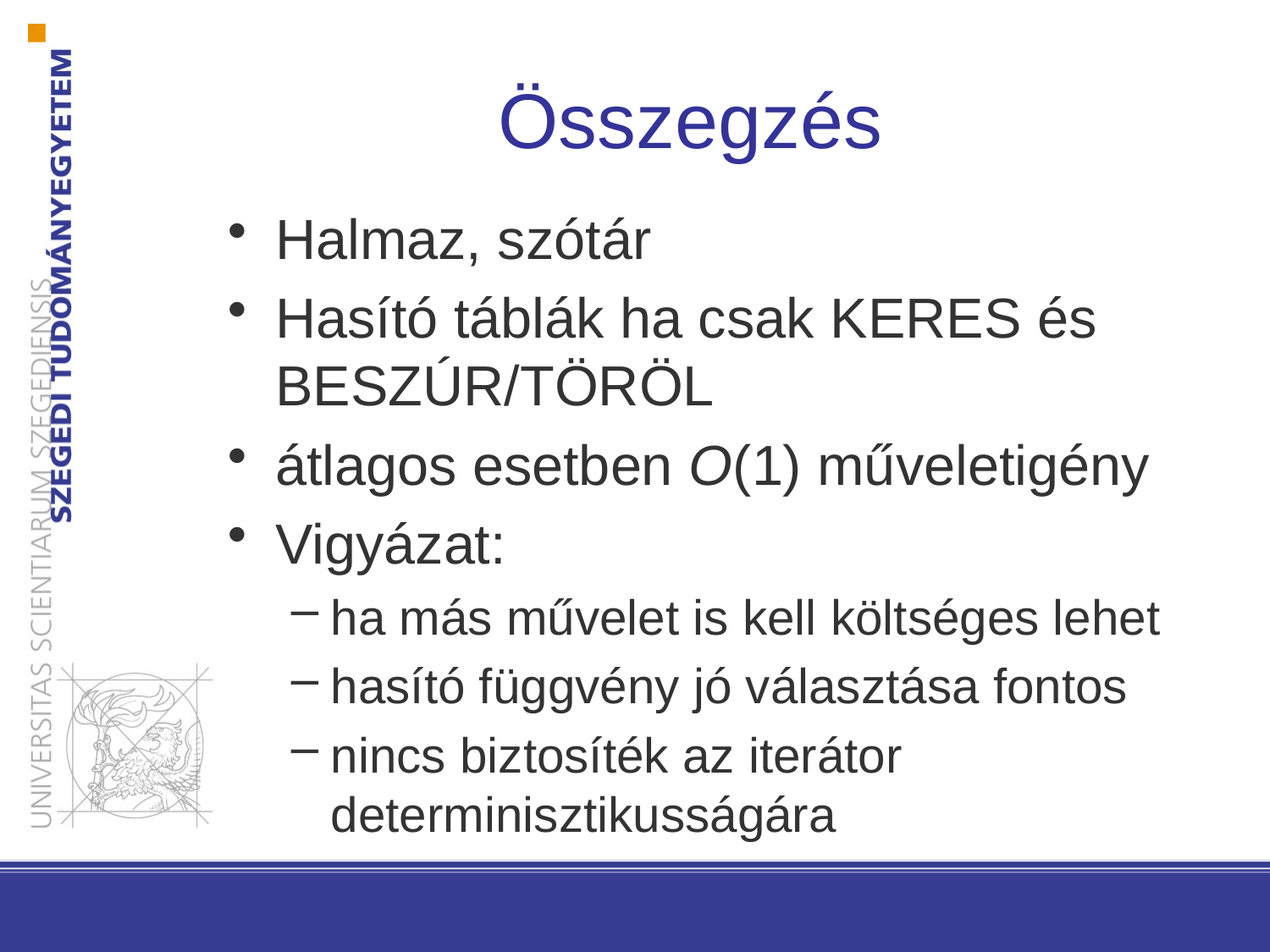

# Összegzés
Halmaz, szótár
Hasító táblák ha csak KERES és BESZÚR/TÖRÖL
átlagos esetben O(1) műveletigény
Vigyázat:
ha más művelet is kell költséges lehet
hasító függvény jó választása fontos
nincs biztosíték az iterátor determinisztikusságára